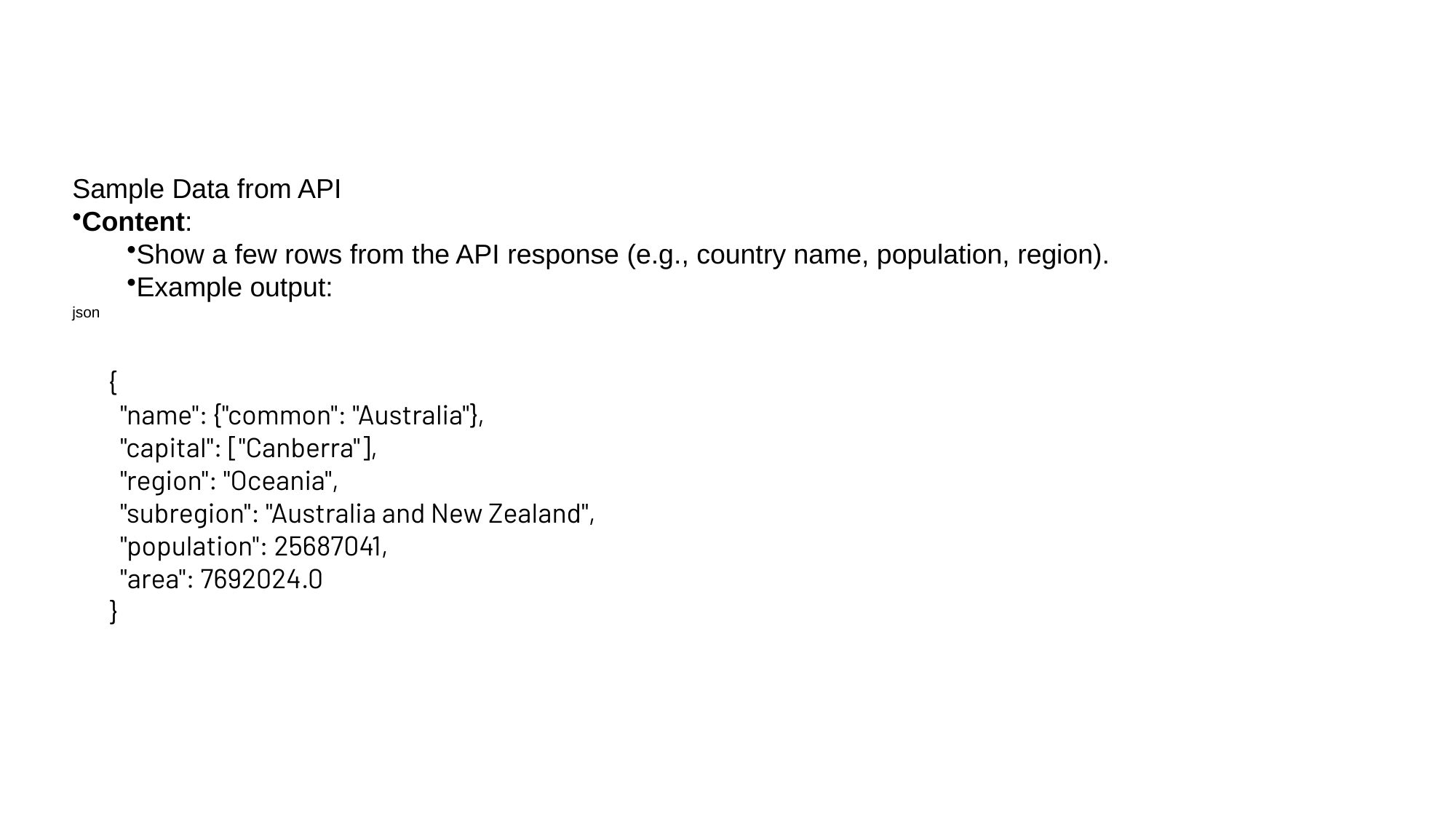

Sample Data from API
Content:
Show a few rows from the API response (e.g., country name, population, region).
Example output:
json

{
  "name": {"common": "Australia"},
  "capital": ["Canberra"],
  "region": "Oceania",
  "subregion": "Australia and New Zealand",
  "population": 25687041,
  "area": 7692024.0
}